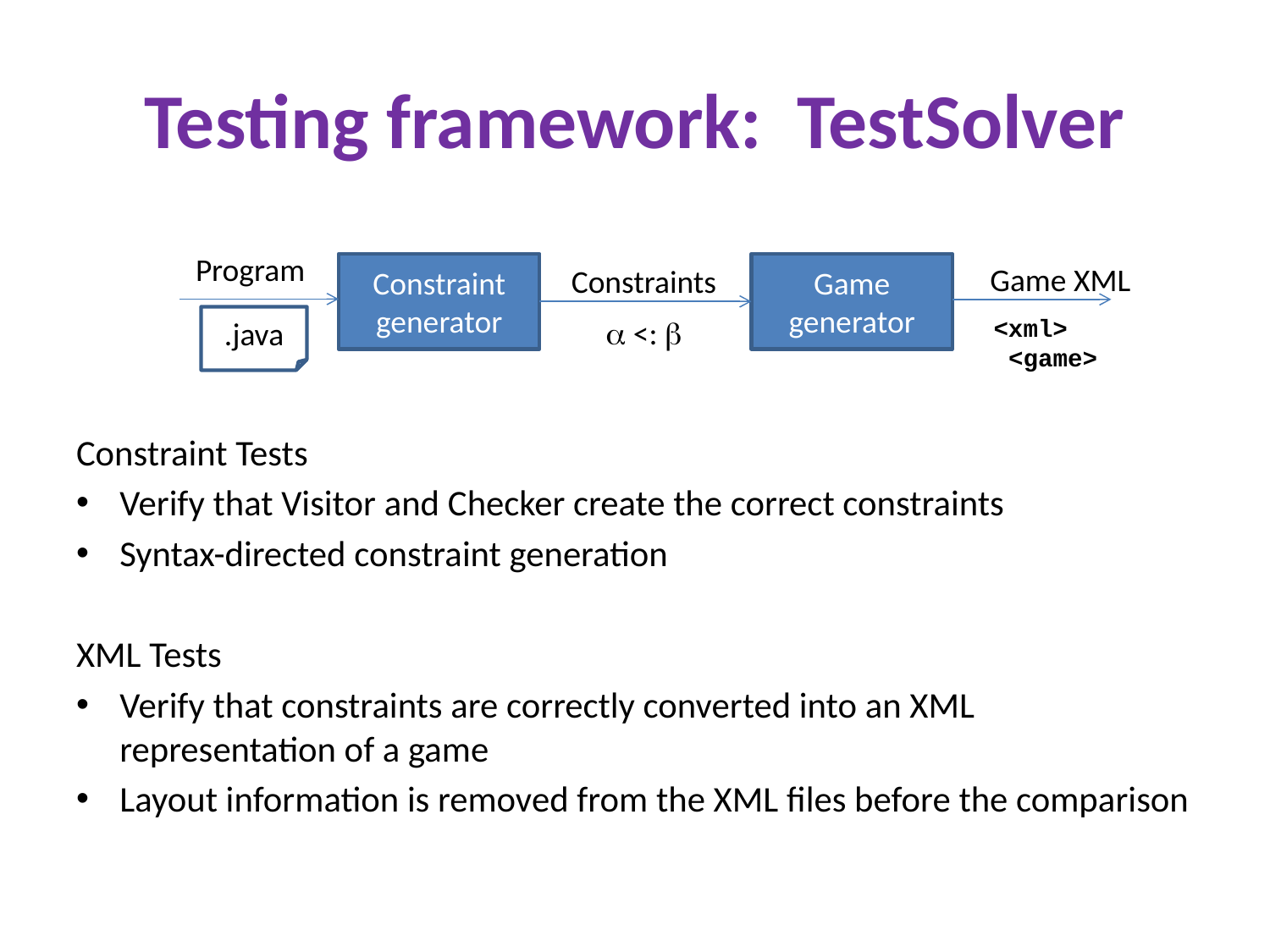

# Testing framework:  TestSolver
Program
Constraint generator
Game
generator
Game XML
Constraints
.java
α <: β
<xml>
 <game>
Constraint Tests
Verify that Visitor and Checker create the correct constraints
Syntax-directed constraint generation

XML Tests
Verify that constraints are correctly converted into an XML representation of a game
Layout information is removed from the XML files before the comparison